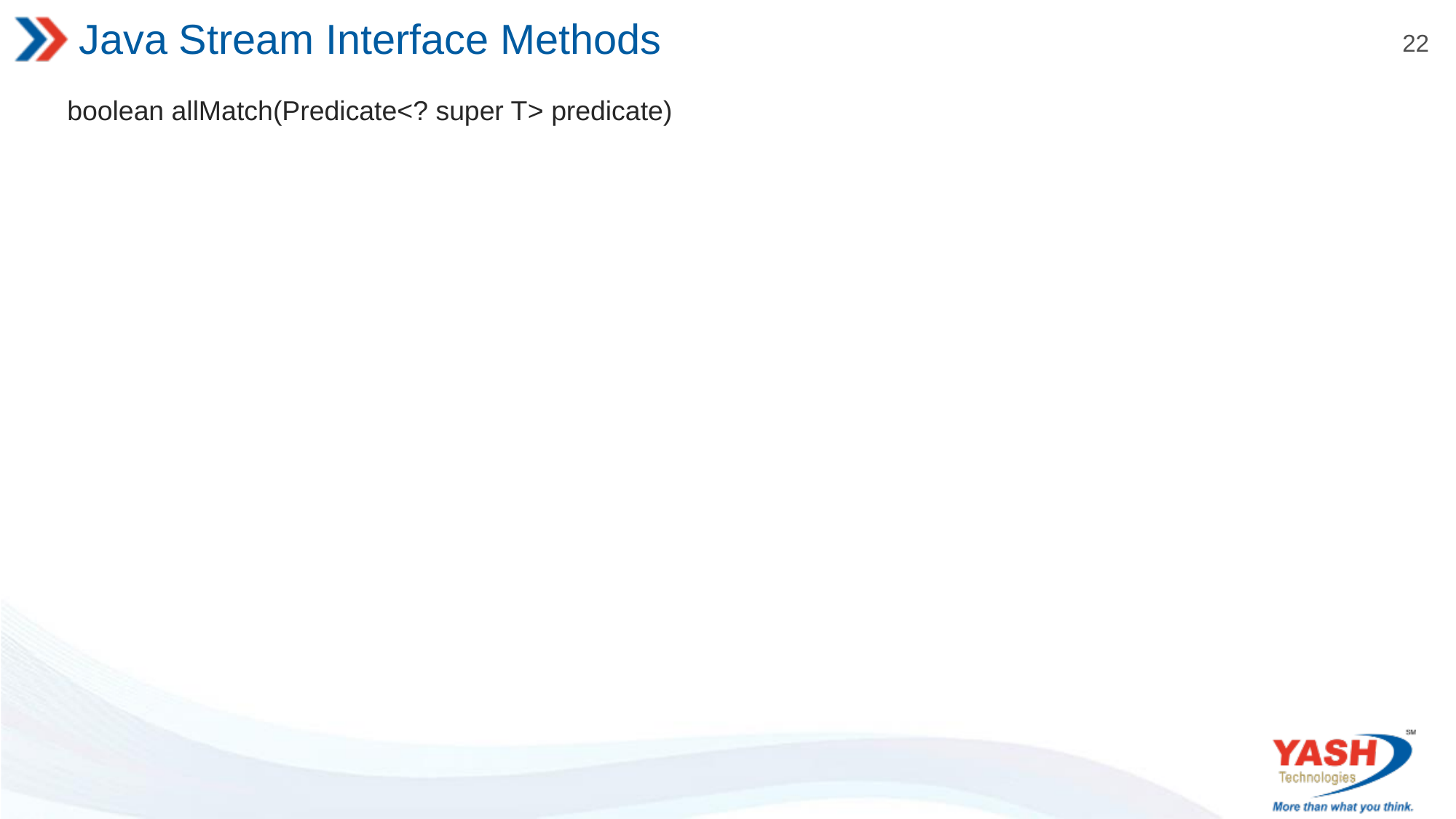

# Java Stream Interface Methods
boolean allMatch(Predicate<? super T> predicate)